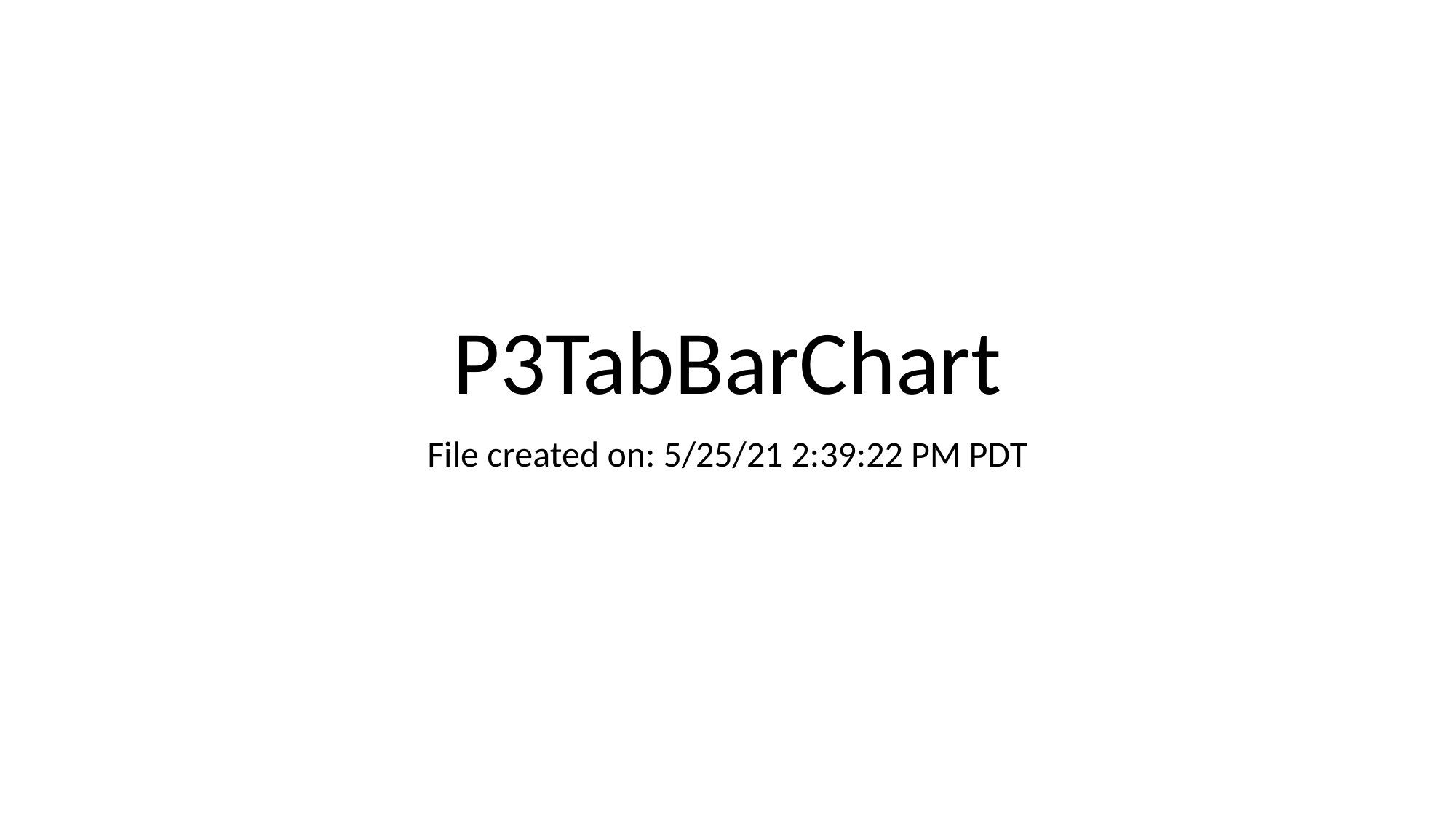

# P3TabBarChart
File created on: 5/25/21 2:39:22 PM PDT